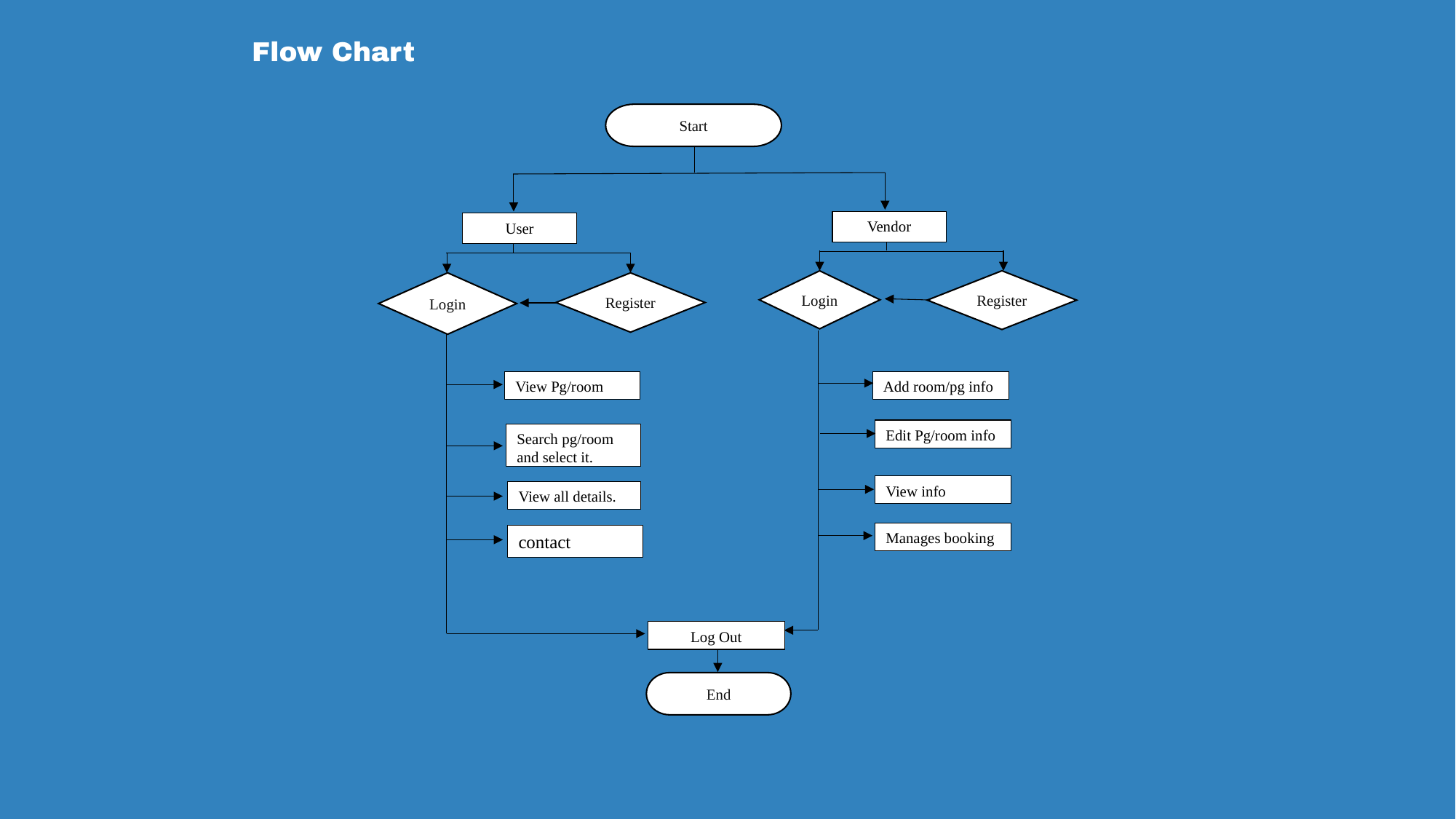

Flow Chart
Start
Vendor
User
Login
Register
View Pg/room
Add room/pg info
Edit Pg/room info
Search pg/room and select it.
View info
View all details.
Manages booking
Log Out
End
Login
Register
contact